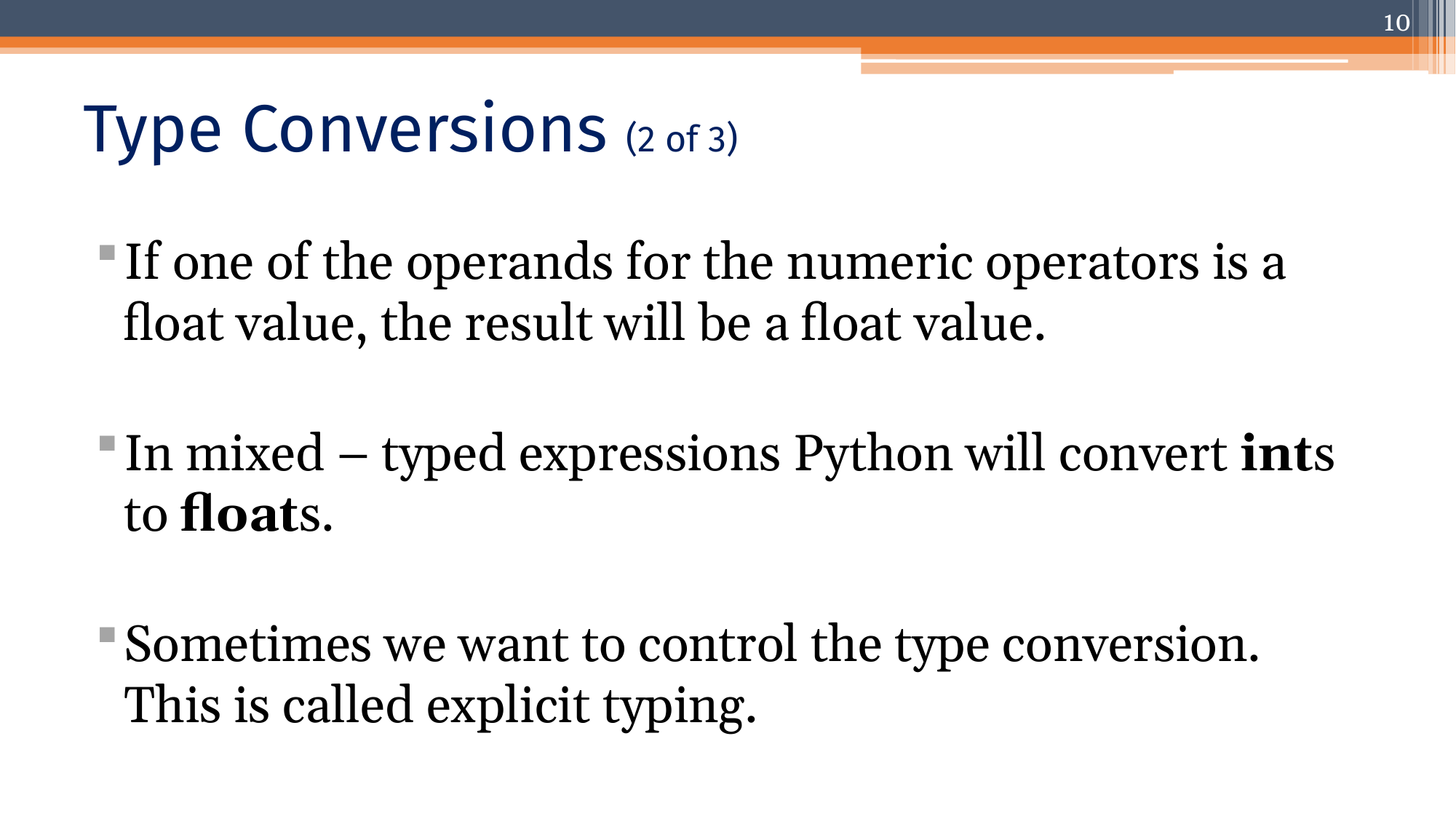

10
# Type Conversions (2 of 3)
If one of the operands for the numeric operators is a float value, the result will be a float value.

In mixed – typed expressions Python will convert ints to floats.

Sometimes we want to control the type conversion. This is called explicit typing.